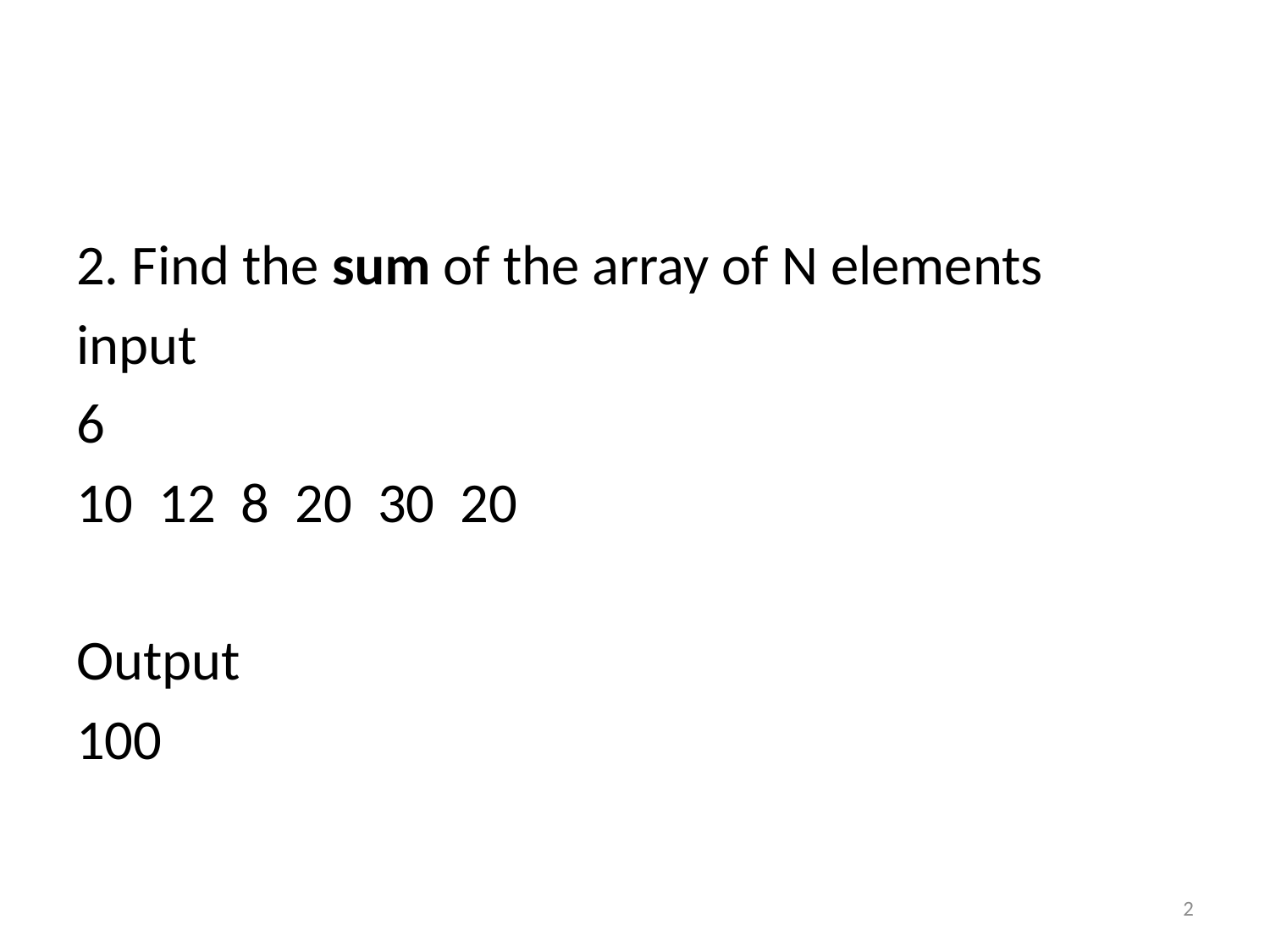

2. Find the sum of the array of N elements
input
6
10  12  8  20  30  20

Output
100

2